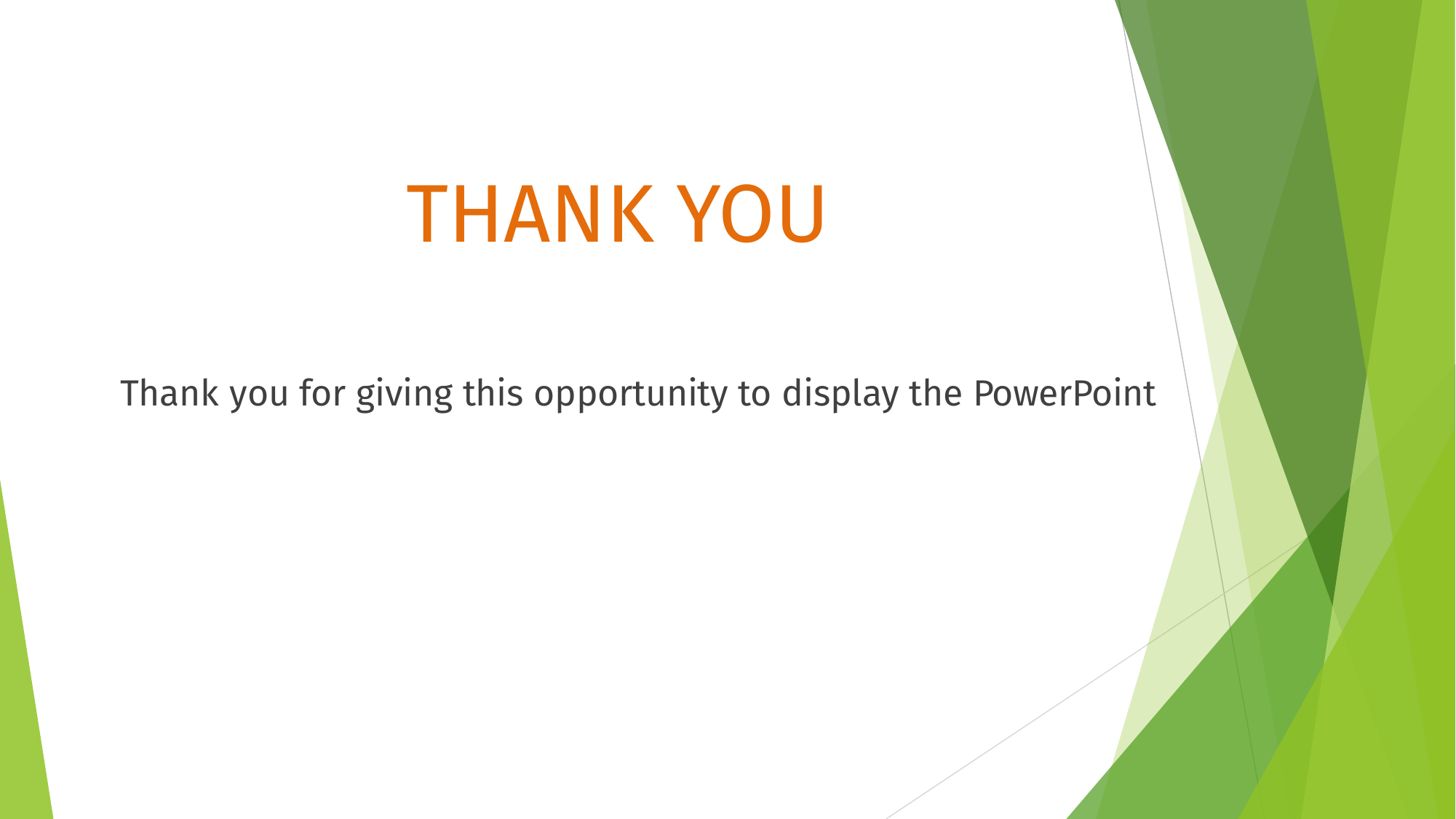

THANK YOU
Thank you for giving this opportunity to display the PowerPoint